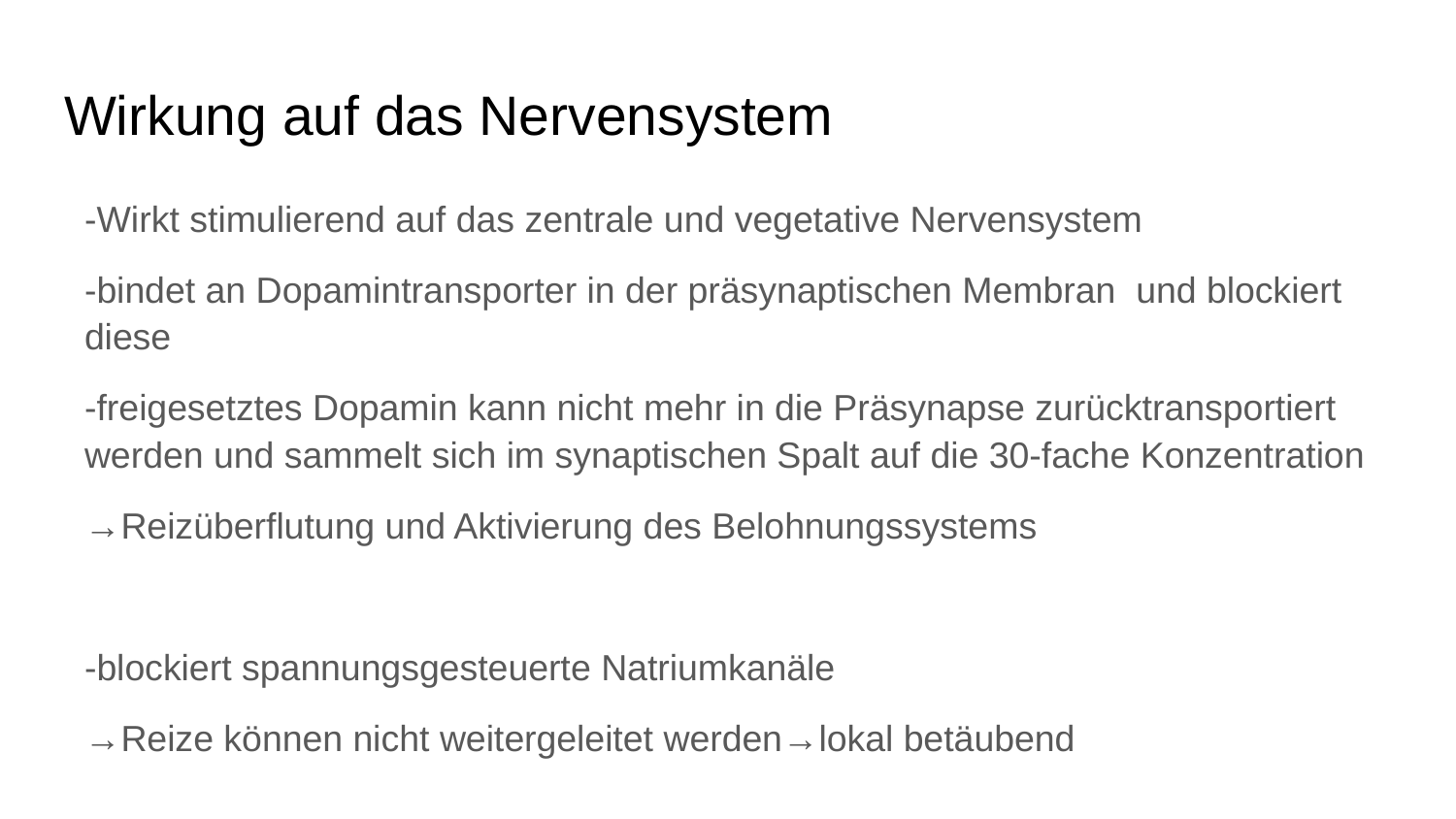

# Wirkung auf das Nervensystem
-Wirkt stimulierend auf das zentrale und vegetative Nervensystem
-bindet an Dopamintransporter in der präsynaptischen Membran  und blockiert diese
-freigesetztes Dopamin kann nicht mehr in die Präsynapse zurücktransportiert werden und sammelt sich im synaptischen Spalt auf die 30-fache Konzentration
→Reizüberflutung und Aktivierung des Belohnungssystems

-blockiert spannungsgesteuerte Natriumkanäle
→Reize können nicht weitergeleitet werden→lokal betäubend